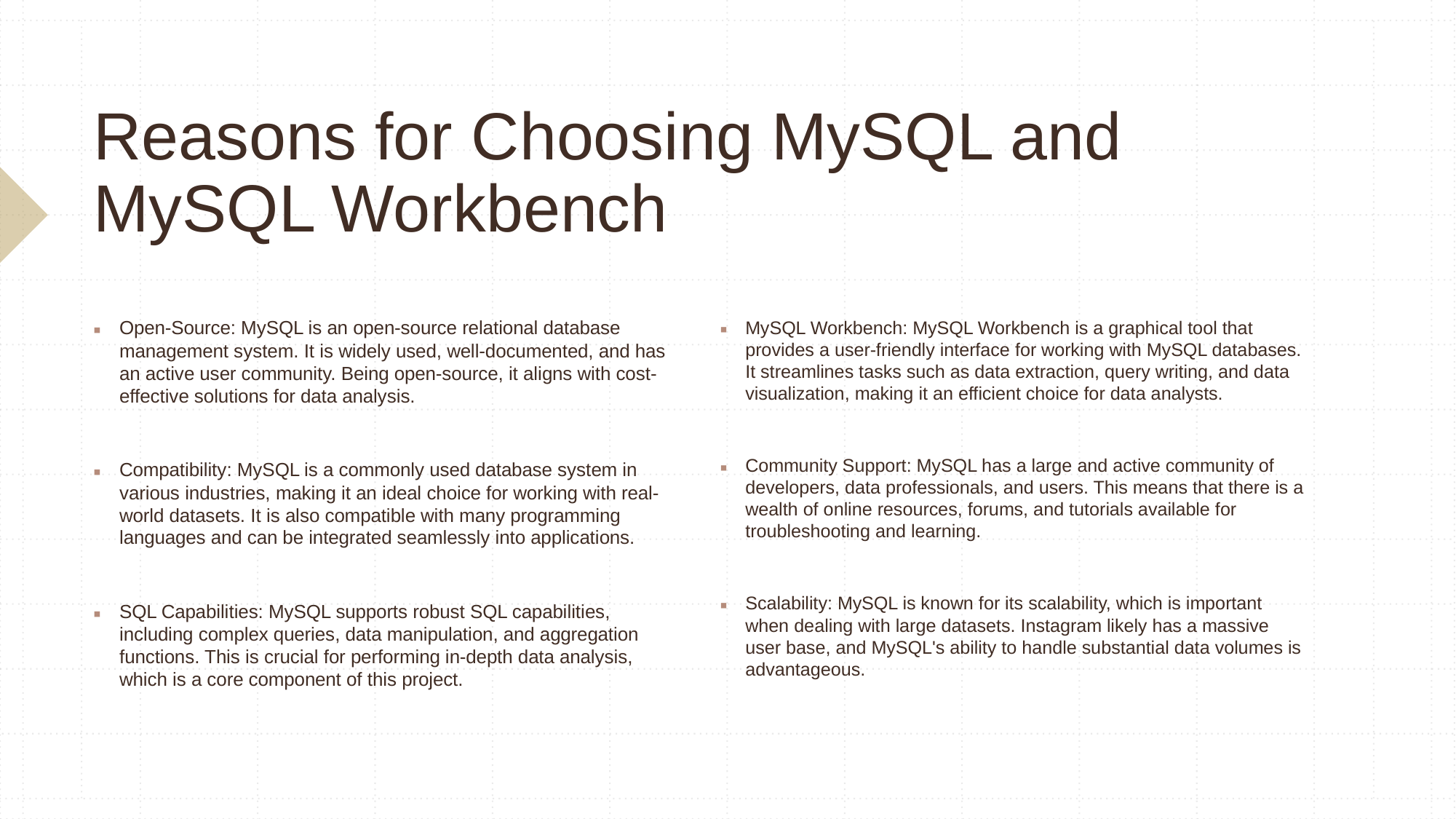

# Reasons for Choosing MySQL and MySQL Workbench

Open-Source: MySQL is an open-source relational database management system. It is widely used, well-documented, and has an active user community. Being open-source, it aligns with cost-effective solutions for data analysis.

Compatibility: MySQL is a commonly used database system in various industries, making it an ideal choice for working with real-world datasets. It is also compatible with many programming languages and can be integrated seamlessly into applications.

SQL Capabilities: MySQL supports robust SQL capabilities, including complex queries, data manipulation, and aggregation functions. This is crucial for performing in-depth data analysis, which is a core component of this project.
MySQL Workbench: MySQL Workbench is a graphical tool that provides a user-friendly interface for working with MySQL databases. It streamlines tasks such as data extraction, query writing, and data visualization, making it an efficient choice for data analysts.

Community Support: MySQL has a large and active community of developers, data professionals, and users. This means that there is a wealth of online resources, forums, and tutorials available for troubleshooting and learning.

Scalability: MySQL is known for its scalability, which is important when dealing with large datasets. Instagram likely has a massive user base, and MySQL's ability to handle substantial data volumes is advantageous.